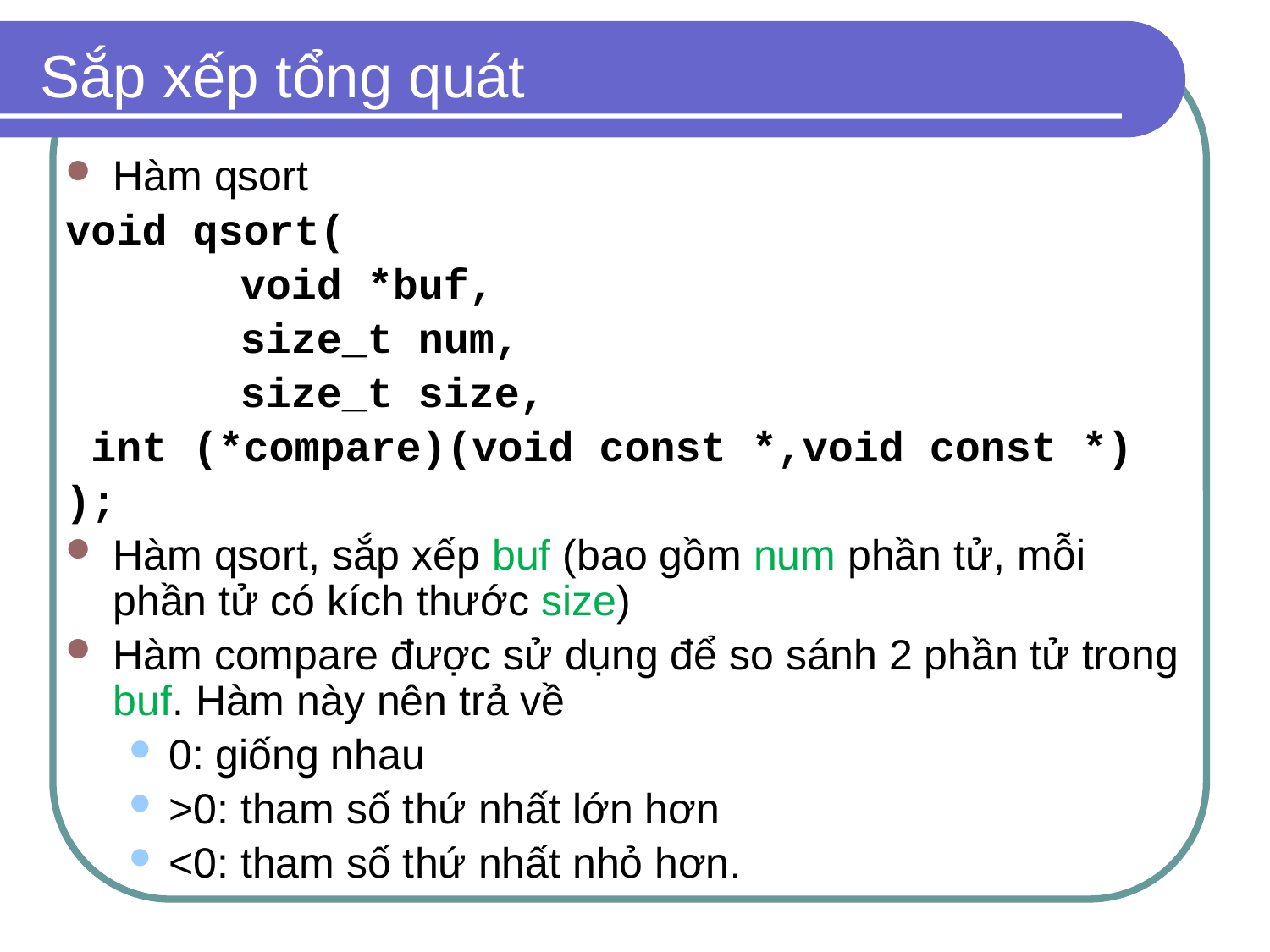

# Sắp xếp tổng quát
Hàm qsort
void qsort(
		void *buf,
		size_t num,
		size_t size,
 int (*compare)(void const *,void const *)
);
Hàm qsort, sắp xếp buf (bao gồm num phần tử, mỗi phần tử có kích thước size)
Hàm compare được sử dụng để so sánh 2 phần tử trong buf. Hàm này nên trả về
0: giống nhau
>0: tham số thứ nhất lớn hơn
<0: tham số thứ nhất nhỏ hơn.